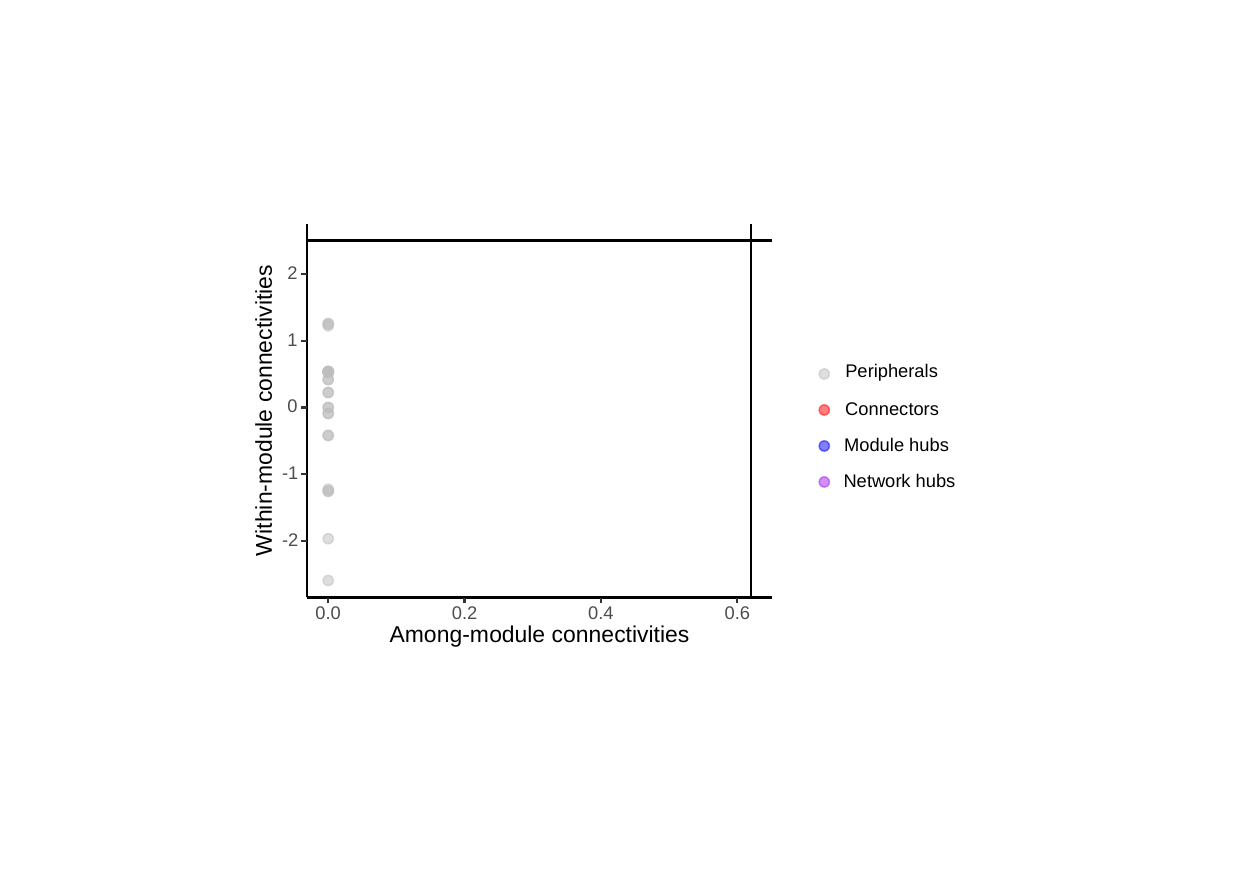

2

1

Peripherals

0
Within-module connectivities

Connectors

Module hubs

-1

Network hubs

-2

0.0
0.2
0.4
0.6
Among-module connectivities